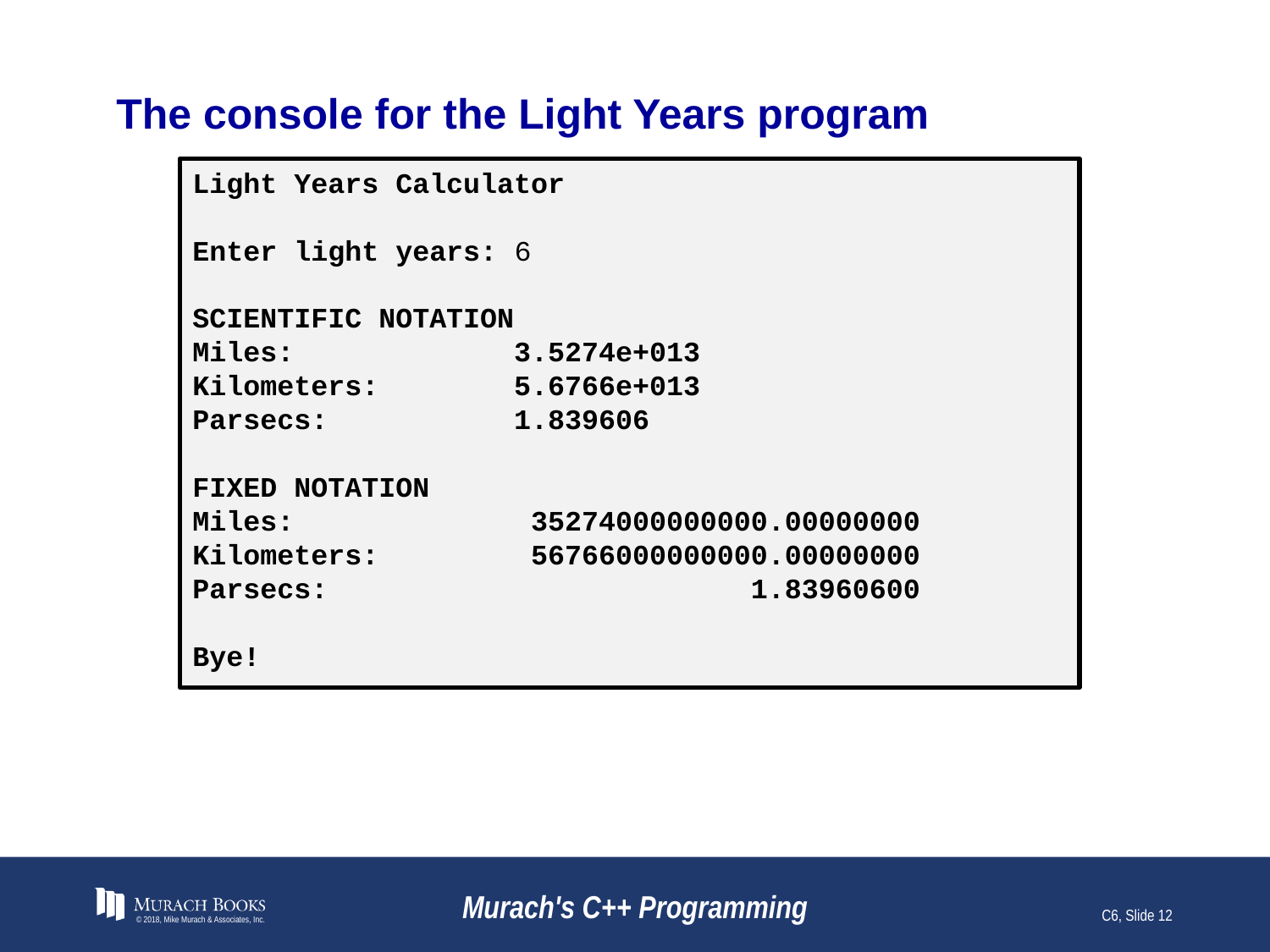

# The console for the Light Years program
Light Years Calculator

Enter light years: 6

SCIENTIFIC NOTATION
Miles:             3.5274e+013
Kilometers:        5.6766e+013
Parsecs:           1.839606

FIXED NOTATION
Miles:              35274000000000.00000000
Kilometers:         56766000000000.00000000
Parsecs:                         1.83960600

Bye!

© 2018, Mike Murach & Associates, Inc.
Murach's C++ Programming

C6, Slide 12